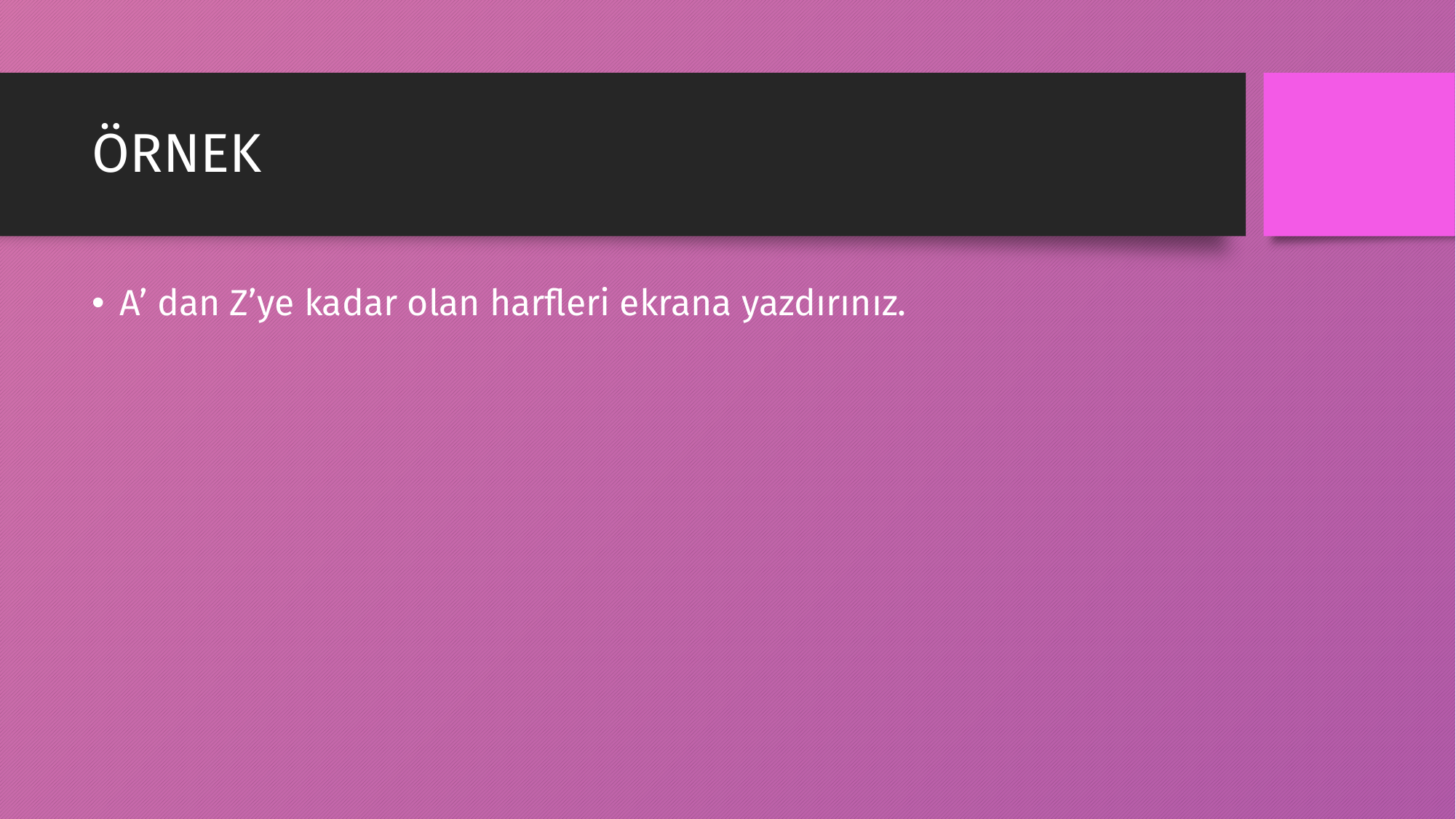

# ÖRNEK
A’ dan Z’ye kadar olan harfleri ekrana yazdırınız.